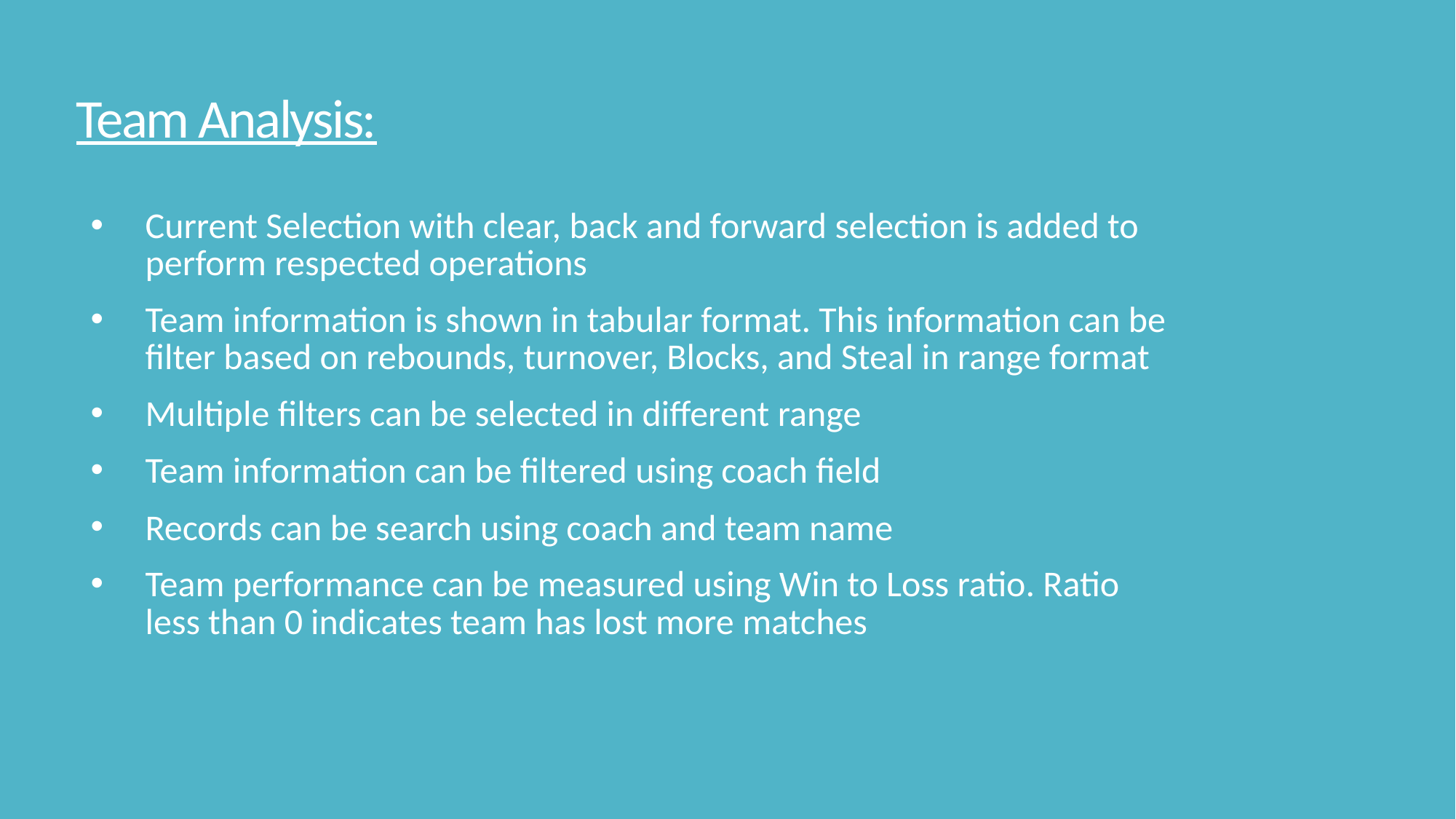

# Team Analysis:
Current Selection with clear, back and forward selection is added to perform respected operations
Team information is shown in tabular format. This information can be filter based on rebounds, turnover, Blocks, and Steal in range format
Multiple filters can be selected in different range
Team information can be filtered using coach field
Records can be search using coach and team name
Team performance can be measured using Win to Loss ratio. Ratio less than 0 indicates team has lost more matches